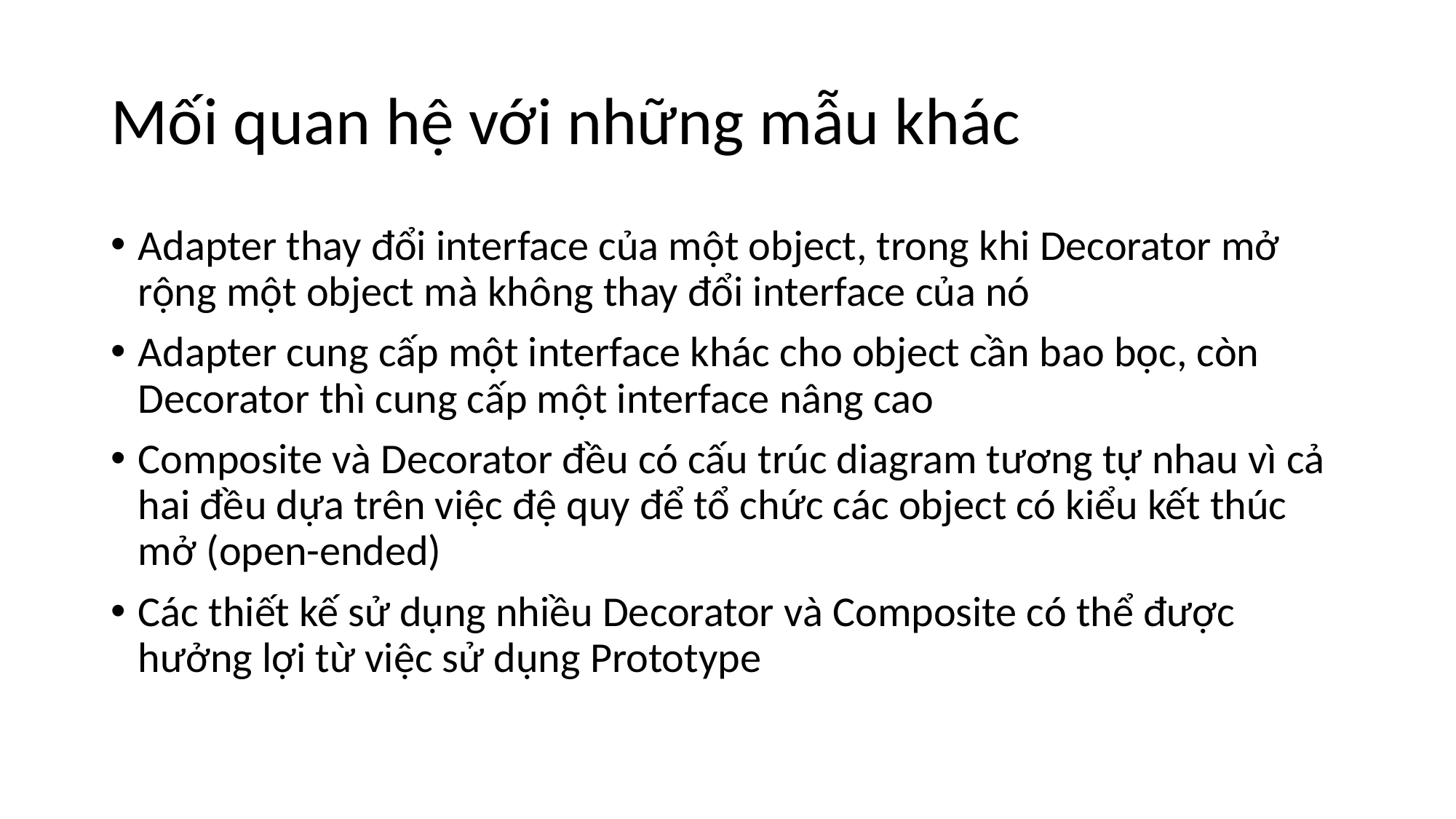

# Mối quan hệ với những mẫu khác
Adapter thay đổi interface của một object, trong khi Decorator mở rộng một object mà không thay đổi interface của nó
Adapter cung cấp một interface khác cho object cần bao bọc, còn Decorator thì cung cấp một interface nâng cao
Composite và Decorator đều có cấu trúc diagram tương tự nhau vì cả hai đều dựa trên việc đệ quy để tổ chức các object có kiểu kết thúc mở (open-ended)
Các thiết kế sử dụng nhiều Decorator và Composite có thể được hưởng lợi từ việc sử dụng Prototype